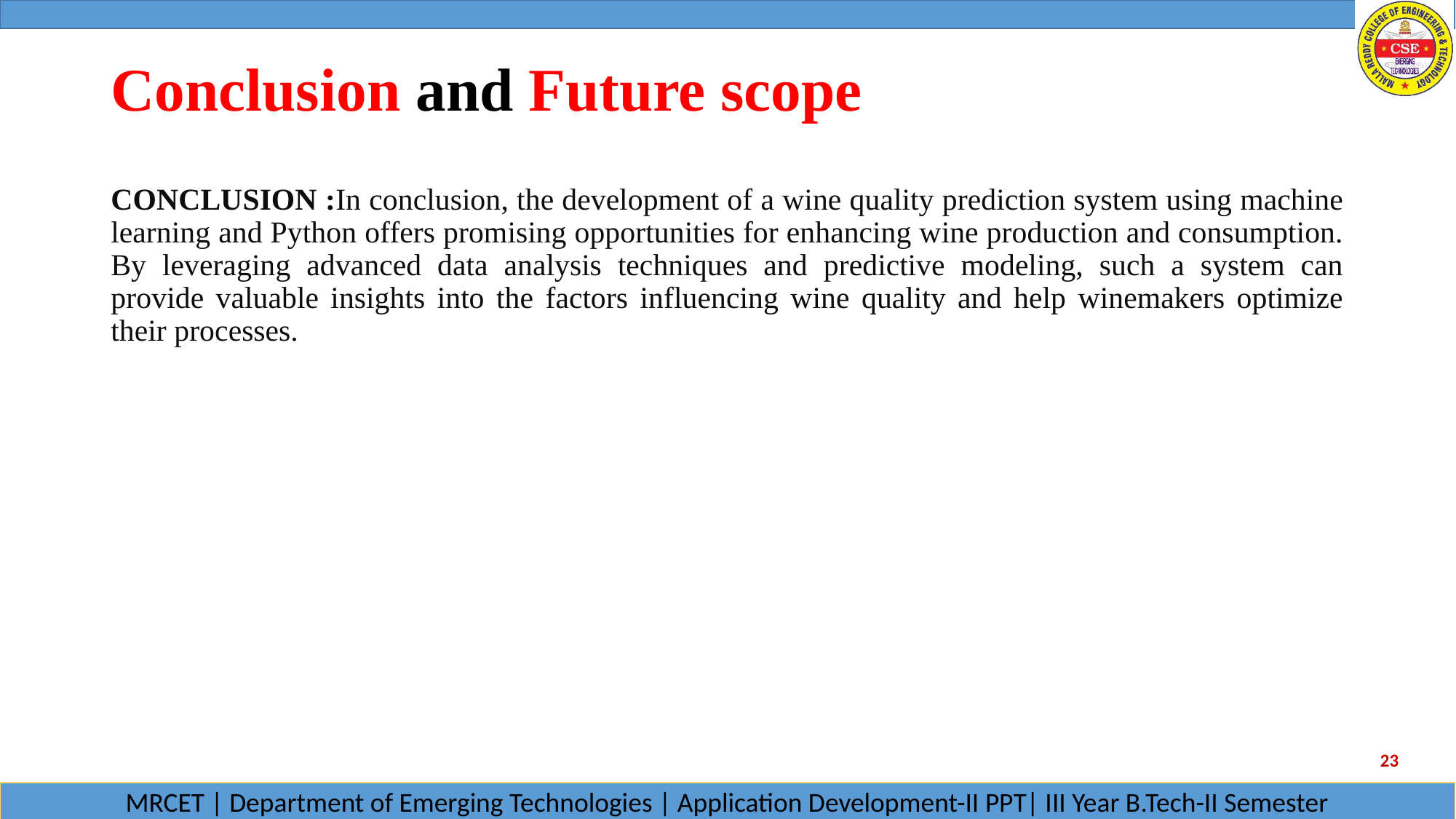

# Conclusion and Future scope

CONCLUSION :In conclusion, the development of a wine quality prediction system using machine learning and Python offers promising opportunities for enhancing wine production and consumption. By leveraging advanced data analysis techniques and predictive modeling, such a system can provide valuable insights into the factors influencing wine quality and help winemakers optimize their processes.

23